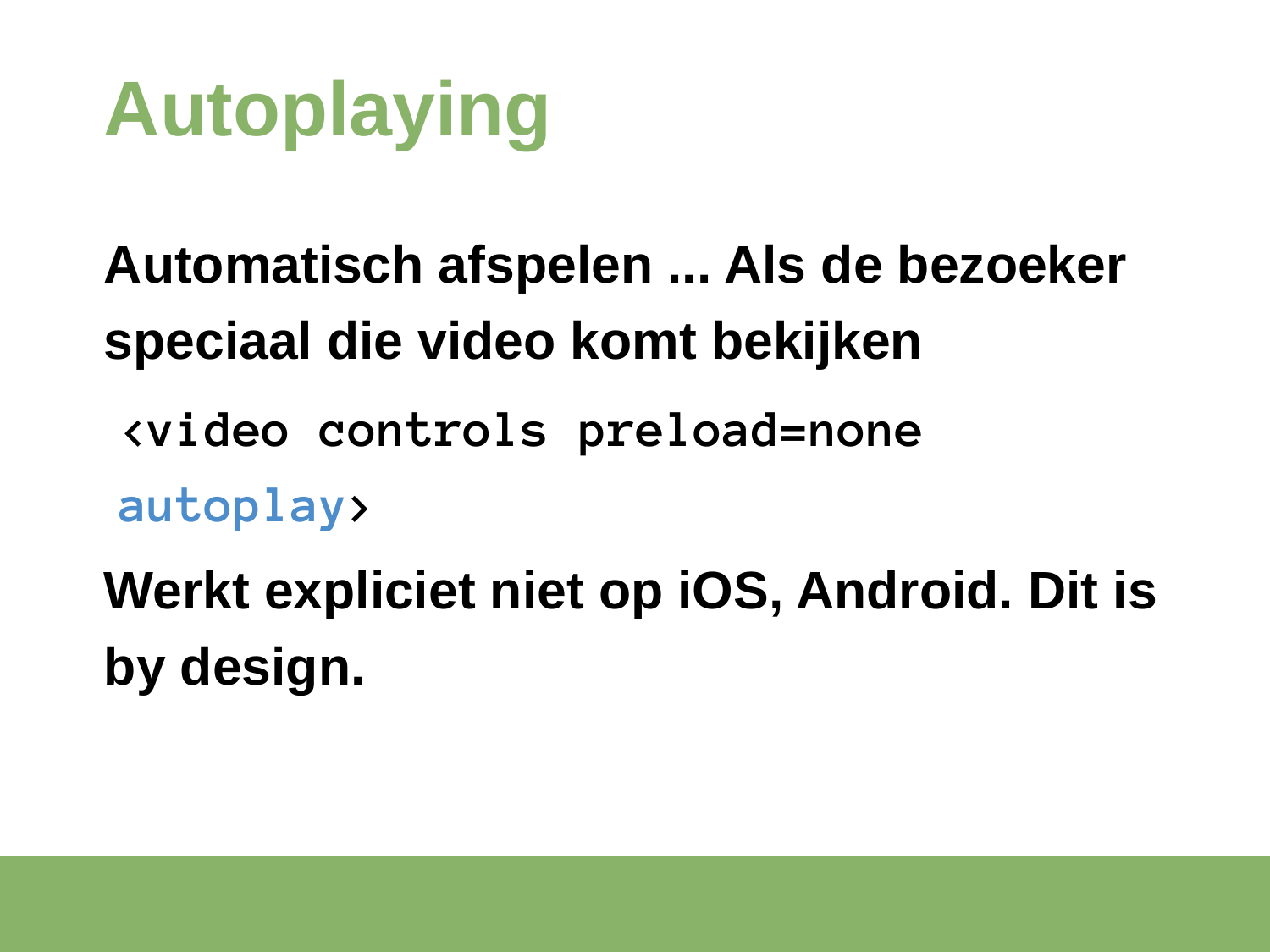

# Autoplaying
Automatisch afspelen ... Als de bezoeker speciaal die video komt bekijken
<video controls preload=none autoplay>
Werkt expliciet niet op iOS, Android. Dit is by design.